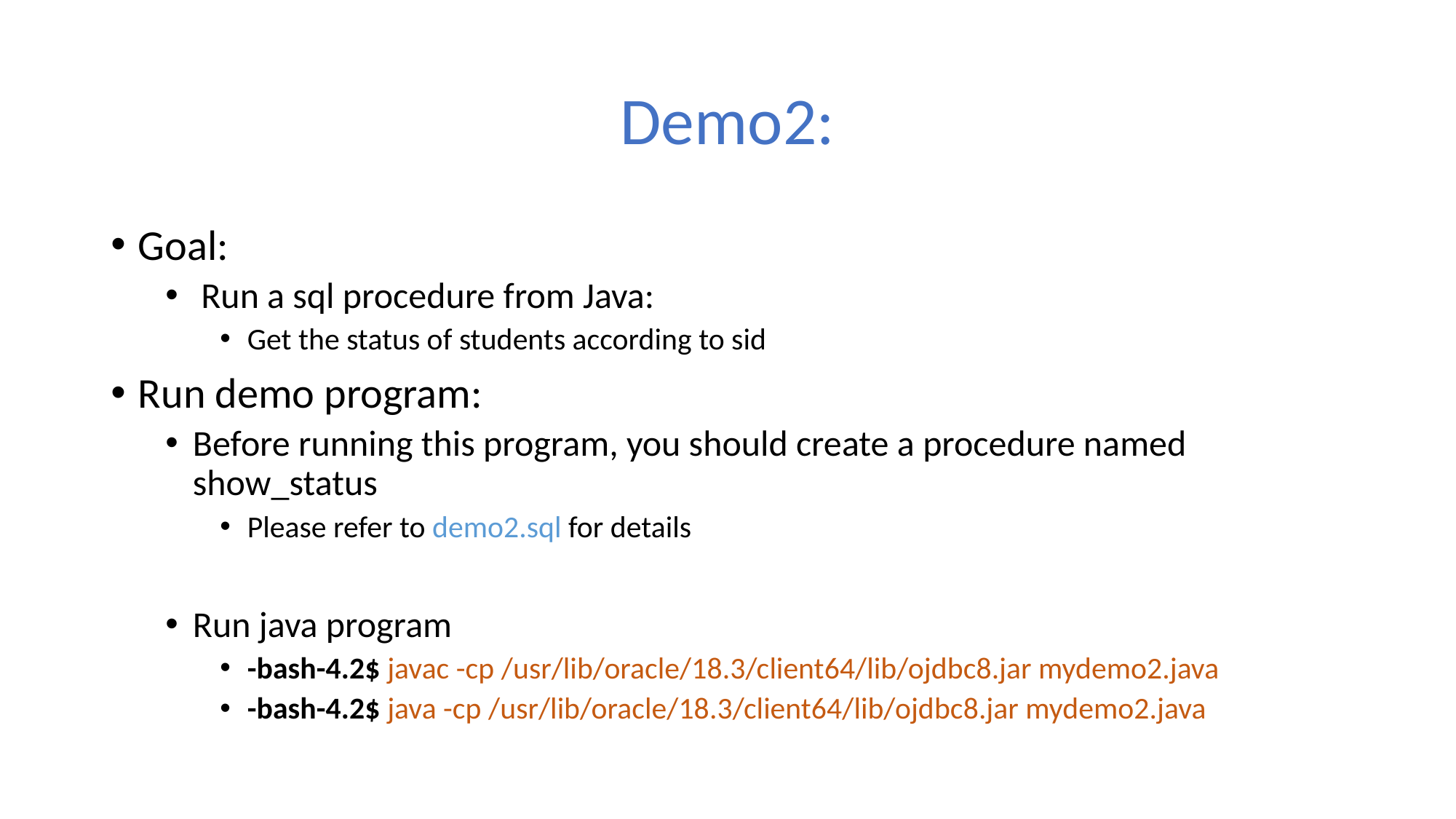

# Demo2:
Goal:
 Run a sql procedure from Java:
Get the status of students according to sid
Run demo program:
Before running this program, you should create a procedure named show_status
Please refer to demo2.sql for details

Run java program
-bash-4.2$ javac -cp /usr/lib/oracle/18.3/client64/lib/ojdbc8.jar mydemo2.java
-bash-4.2$ java -cp /usr/lib/oracle/18.3/client64/lib/ojdbc8.jar mydemo2.java